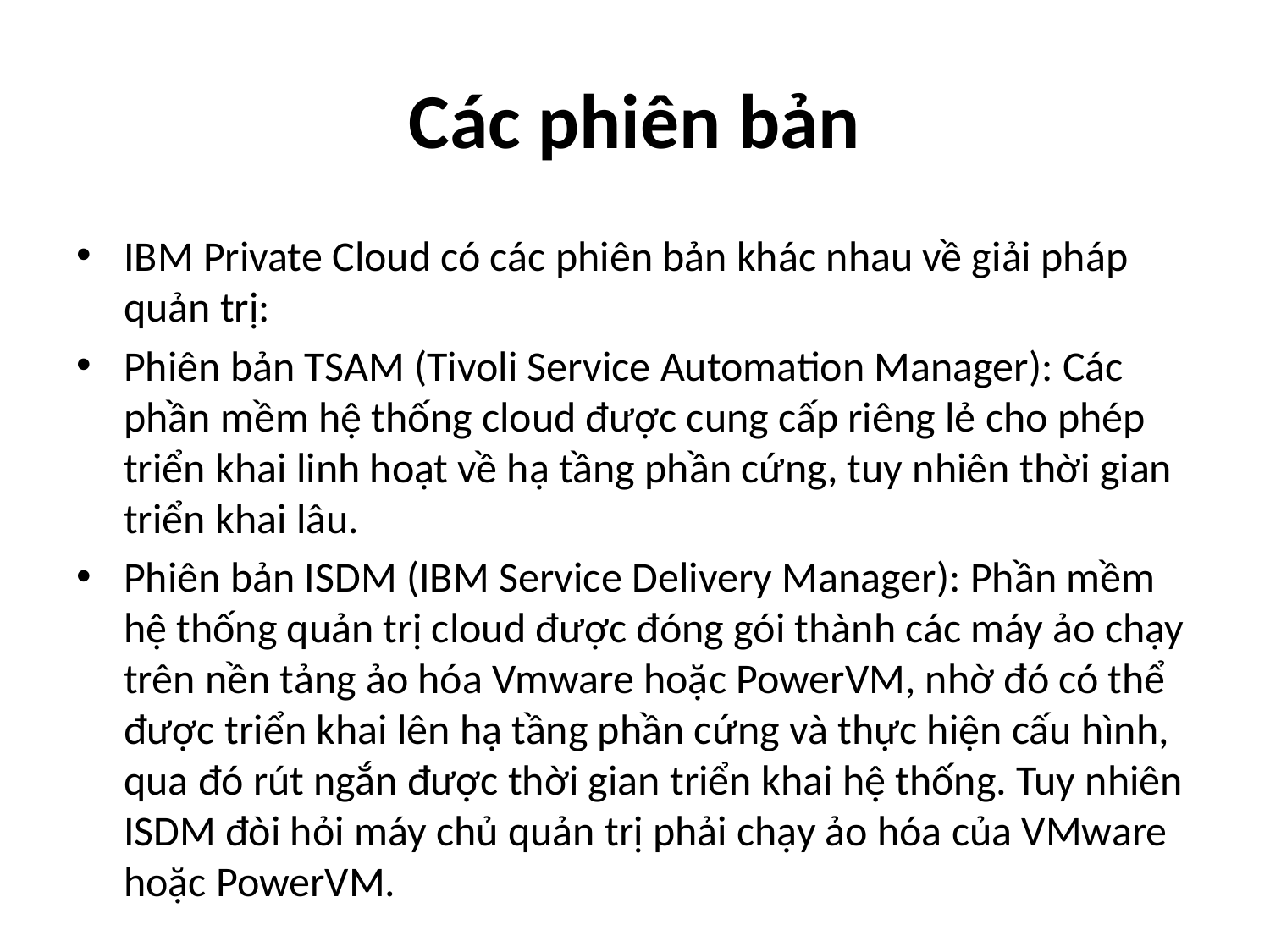

# Các phiên bản
IBM Private Cloud có các phiên bản khác nhau về giải pháp quản trị:
Phiên bản TSAM (Tivoli Service Automation Manager): Các phần mềm hệ thống cloud được cung cấp riêng lẻ cho phép triển khai linh hoạt về hạ tầng phần cứng, tuy nhiên thời gian triển khai lâu.
Phiên bản ISDM (IBM Service Delivery Manager): Phần mềm hệ thống quản trị cloud được đóng gói thành các máy ảo chạy trên nền tảng ảo hóa Vmware hoặc PowerVM, nhờ đó có thể được triển khai lên hạ tầng phần cứng và thực hiện cấu hình, qua đó rút ngắn được thời gian triển khai hệ thống. Tuy nhiên ISDM đòi hỏi máy chủ quản trị phải chạy ảo hóa của VMware hoặc PowerVM.